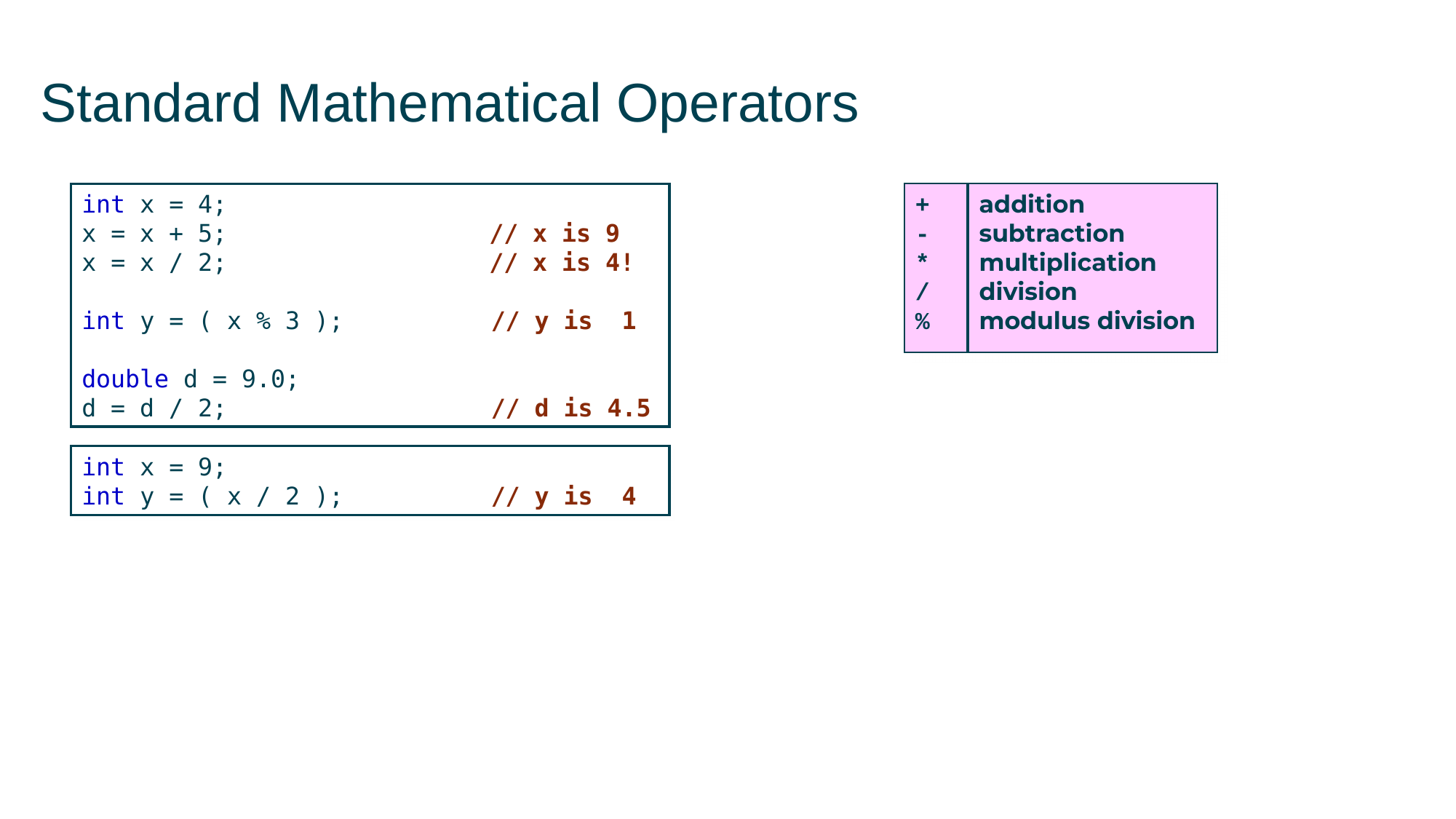

# Standard Mathematical Operators
int x = 4;
x = x + 5;                  // x is 9
x = x / 2;                  // x is 4!
int y = ( x % 3 ); 	// y is  1
double d = 9.0;
d = d / 2;                  	// d is 4.5

+
-
*
/
%
addition
subtraction
multiplication
division
modulus division
int x = 9;
int y = ( x / 2 ); 	// y is  4